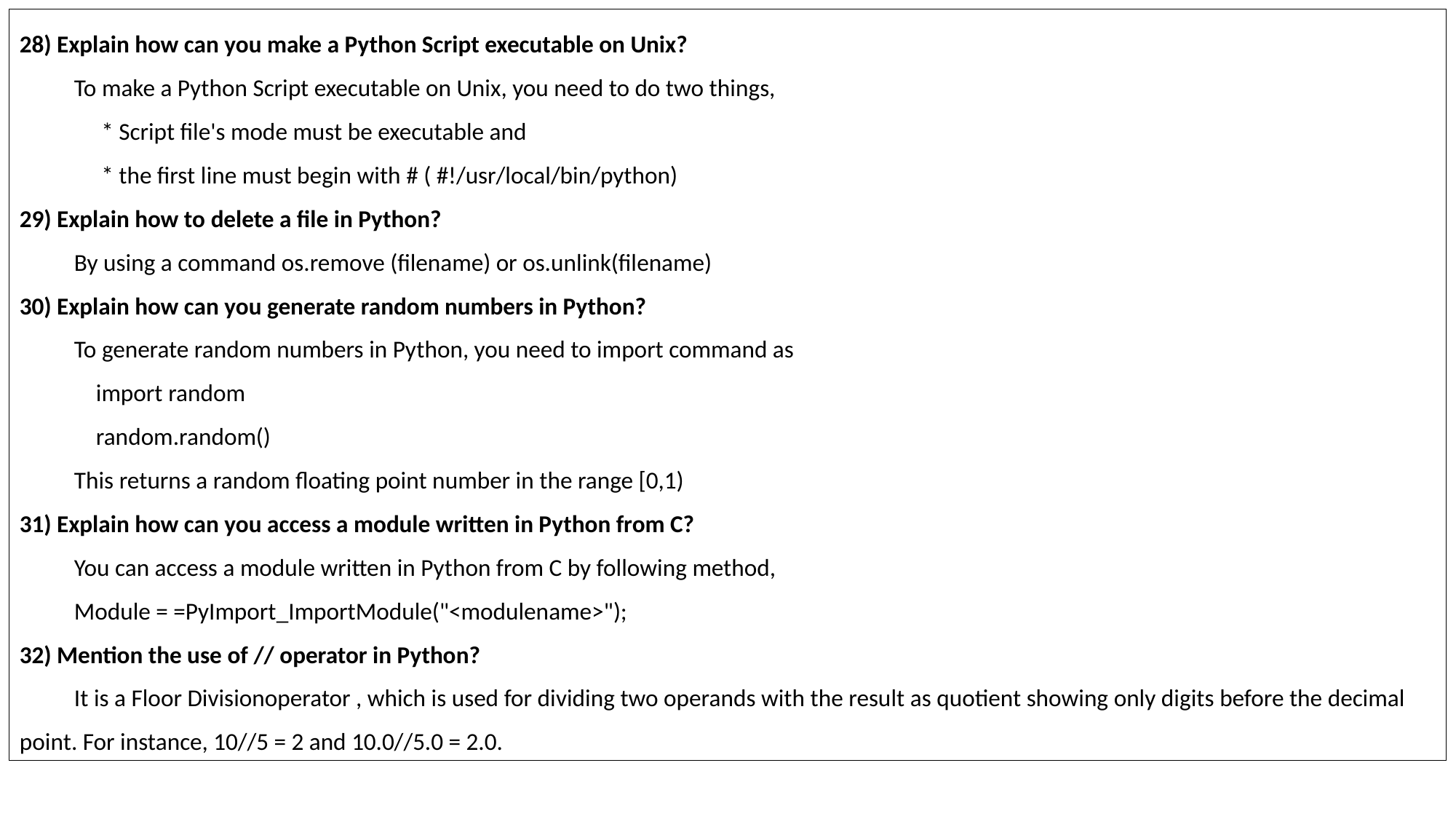

28) Explain how can you make a Python Script executable on Unix?
          To make a Python Script executable on Unix, you need to do two things,
               * Script file's mode must be executable and
               * the first line must begin with # ( #!/usr/local/bin/python)
29) Explain how to delete a file in Python?
          By using a command os.remove (filename) or os.unlink(filename)
30) Explain how can you generate random numbers in Python?
          To generate random numbers in Python, you need to import command as
              import random
              random.random()
          This returns a random floating point number in the range [0,1)
31) Explain how can you access a module written in Python from C?
          You can access a module written in Python from C by following method,
          Module = =PyImport_ImportModule("<modulename>");
32) Mention the use of // operator in Python?
          It is a Floor Divisionoperator , which is used for dividing two operands with the result as quotient showing only digits before the decimal point. For instance, 10//5 = 2 and 10.0//5.0 = 2.0.